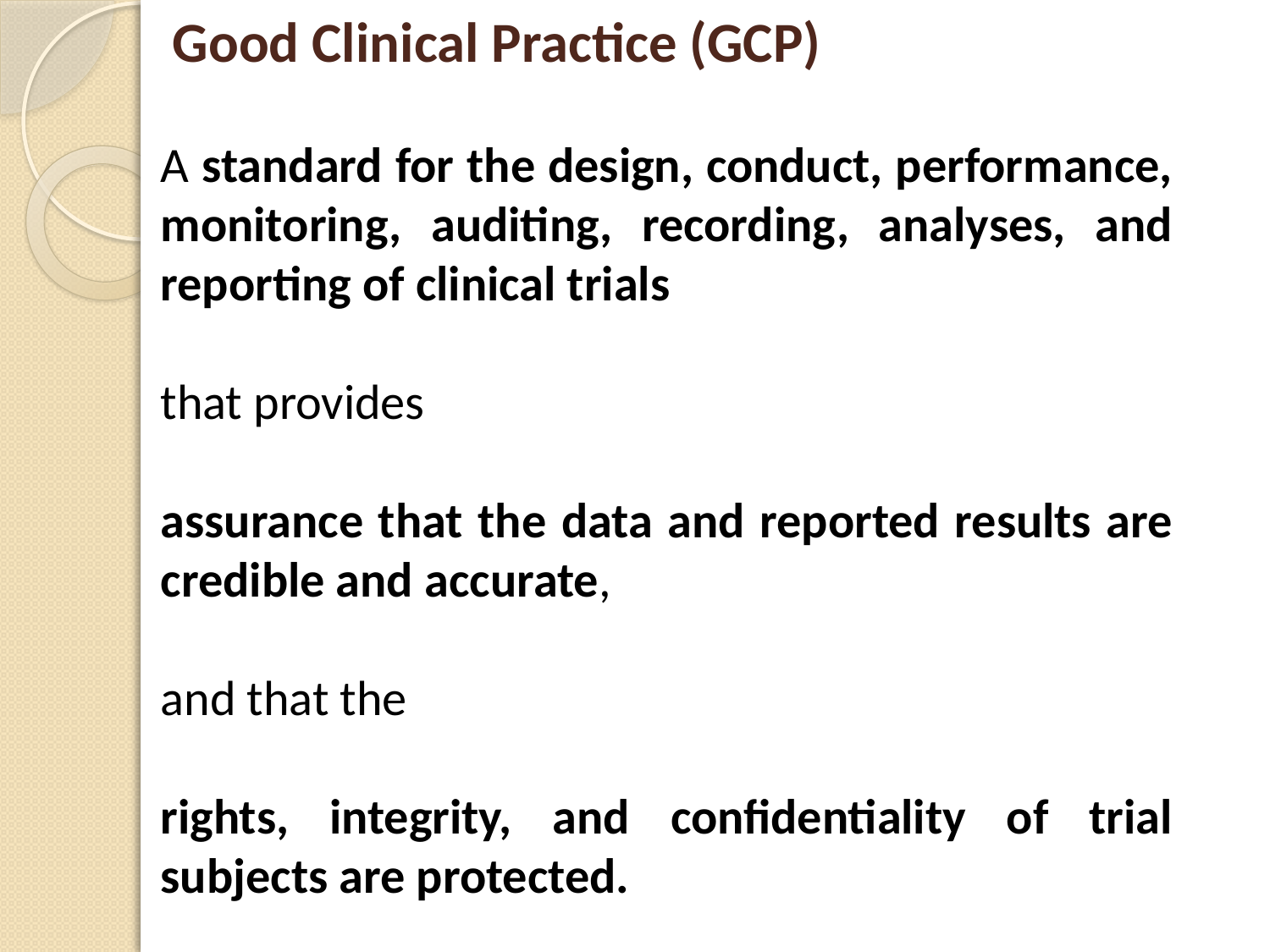

Good Clinical Practice (GCP)
A standard for the design, conduct, performance, monitoring, auditing, recording, analyses, and reporting of clinical trials

that provides

assurance that the data and reported results are credible and accurate,

and that the

rights, integrity, and confidentiality of trial subjects are protected.